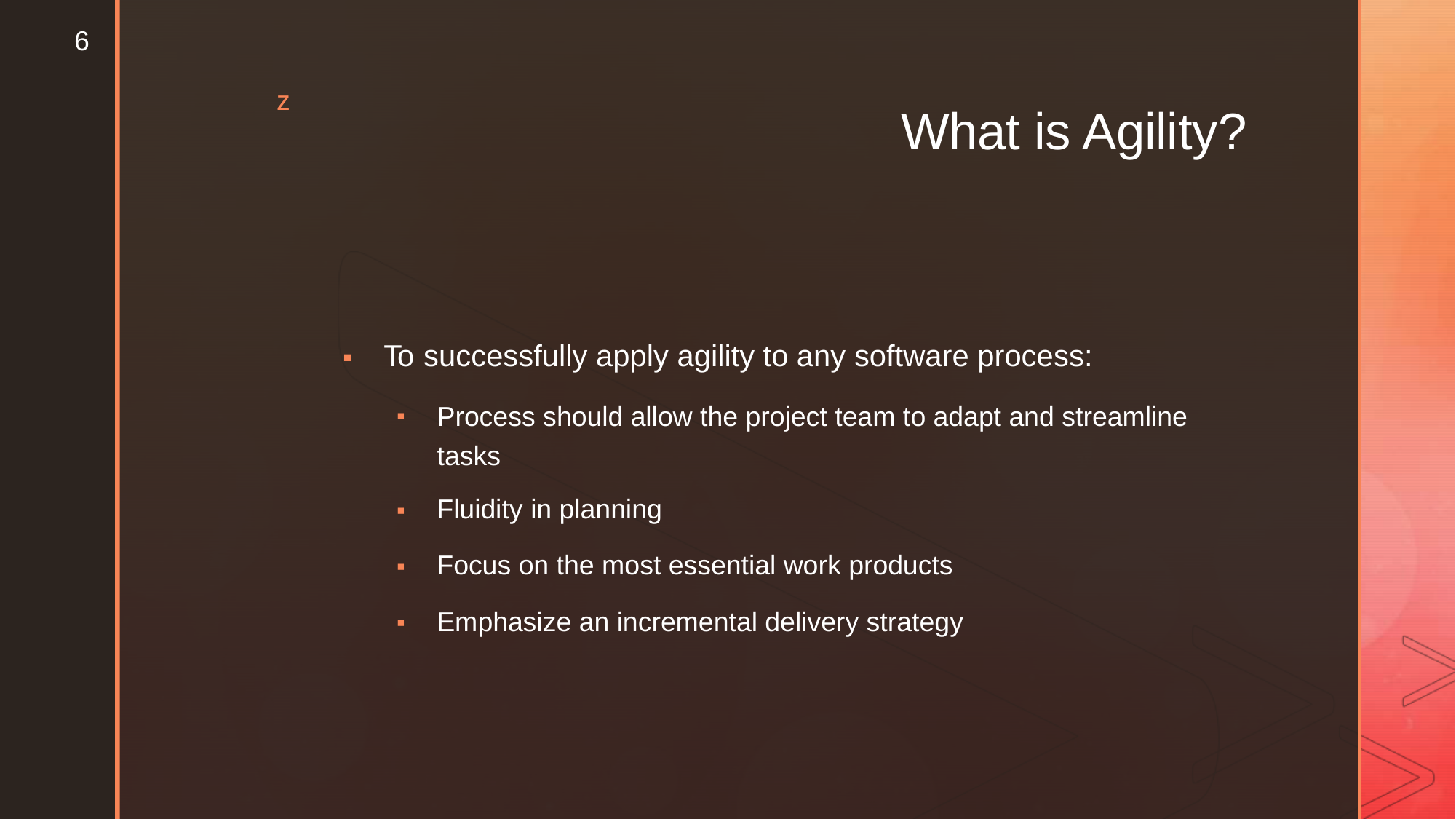

6
z
What is Agility?

▪  To
successfully apply agility to any software process:
Process should allow the project team to adapt and streamline tasks
▪
Fluidity in planning
▪
Focus on the most essential work products
▪
Emphasize an incremental delivery strategy
▪